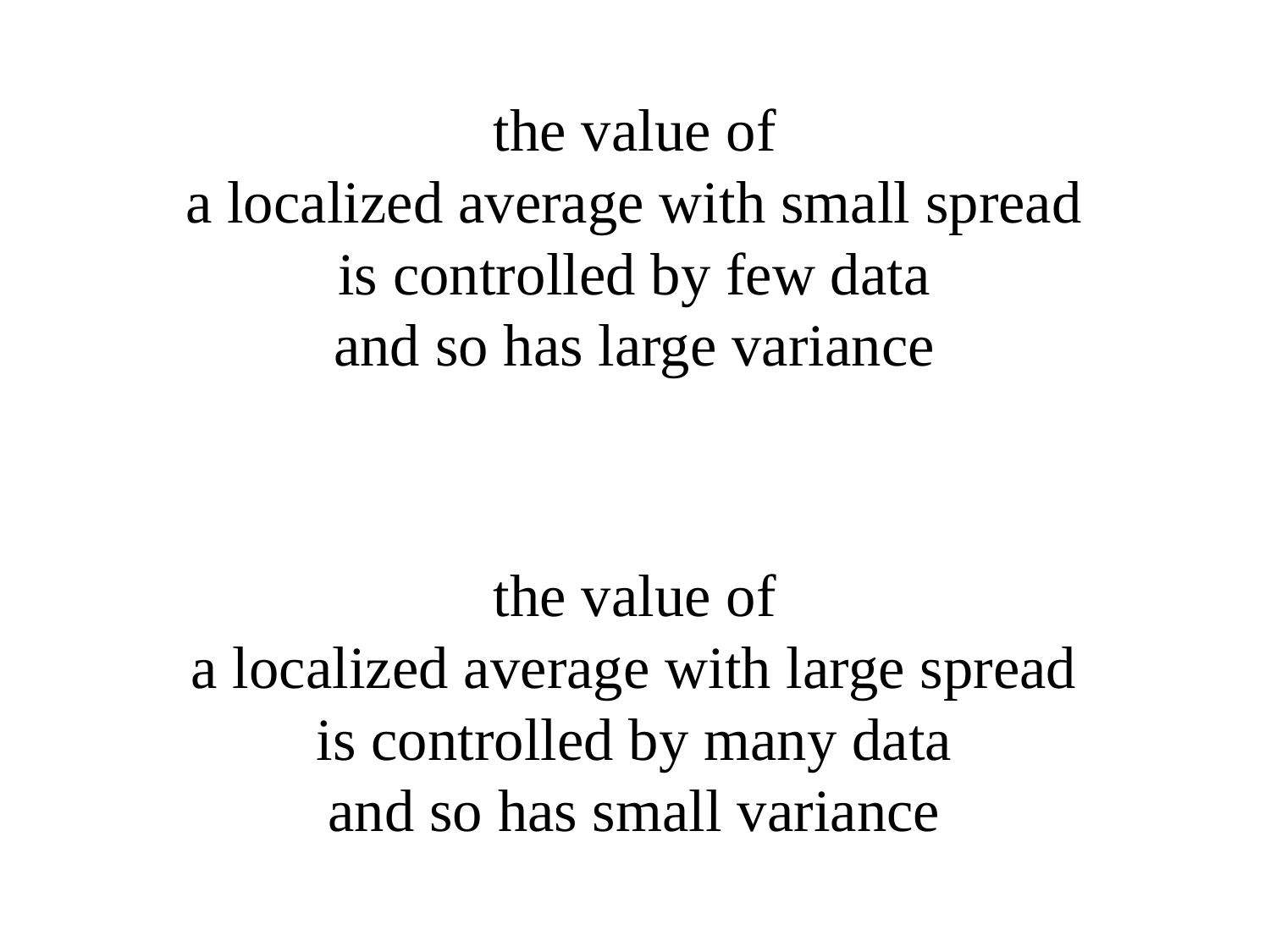

# the value of a localized average with small spread is controlled by few data and so has large variance
the value of
a localized average with large spread
is controlled by many data
and so has small variance